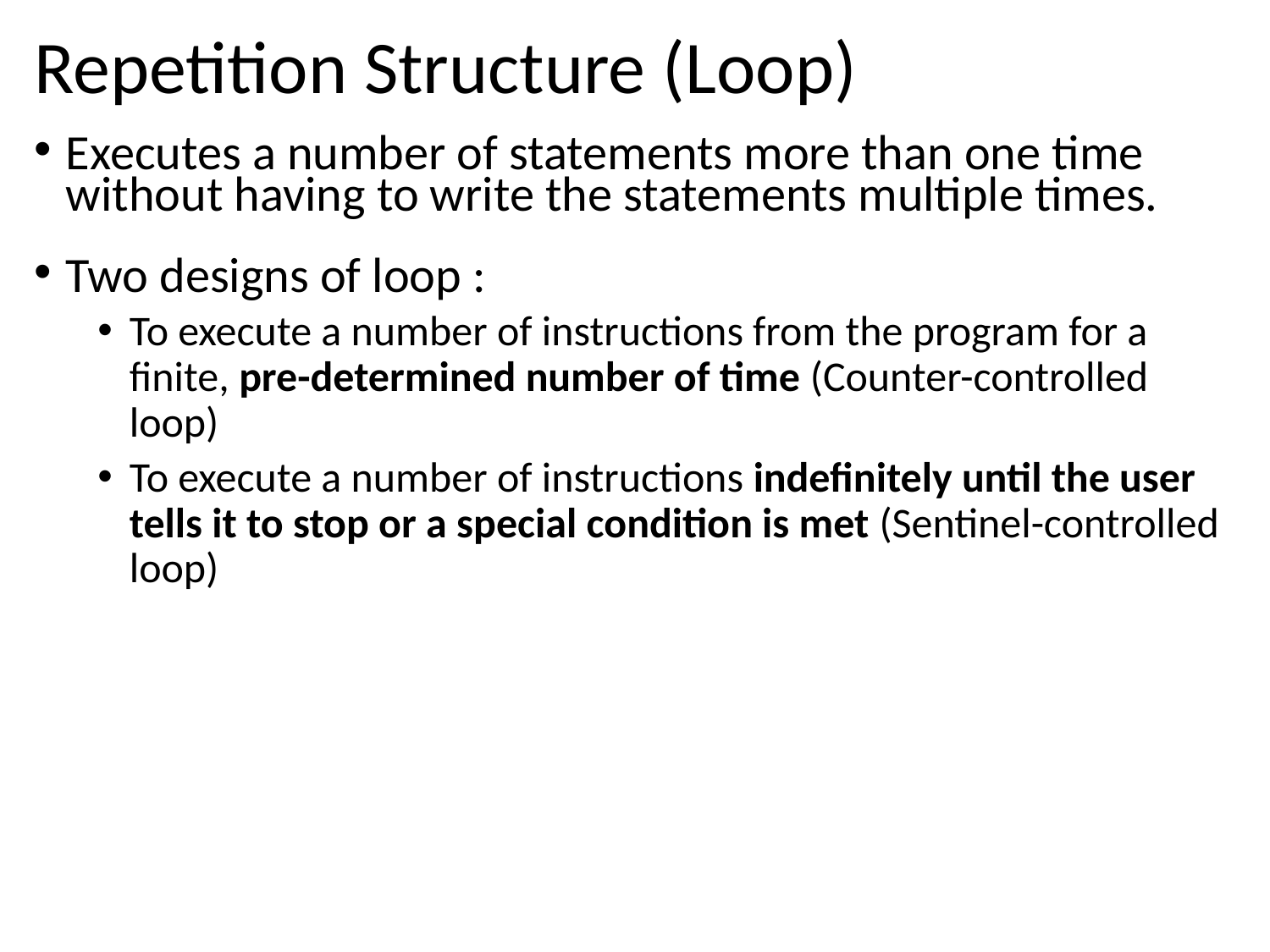

# Repetition Structure (Loop)
Executes a number of statements more than one time without having to write the statements multiple times.

Two designs of loop :
To execute a number of instructions from the program for a finite, pre-determined number of time (Counter-controlled loop)
To execute a number of instructions indefinitely until the user tells it to stop or a special condition is met (Sentinel-controlled loop)